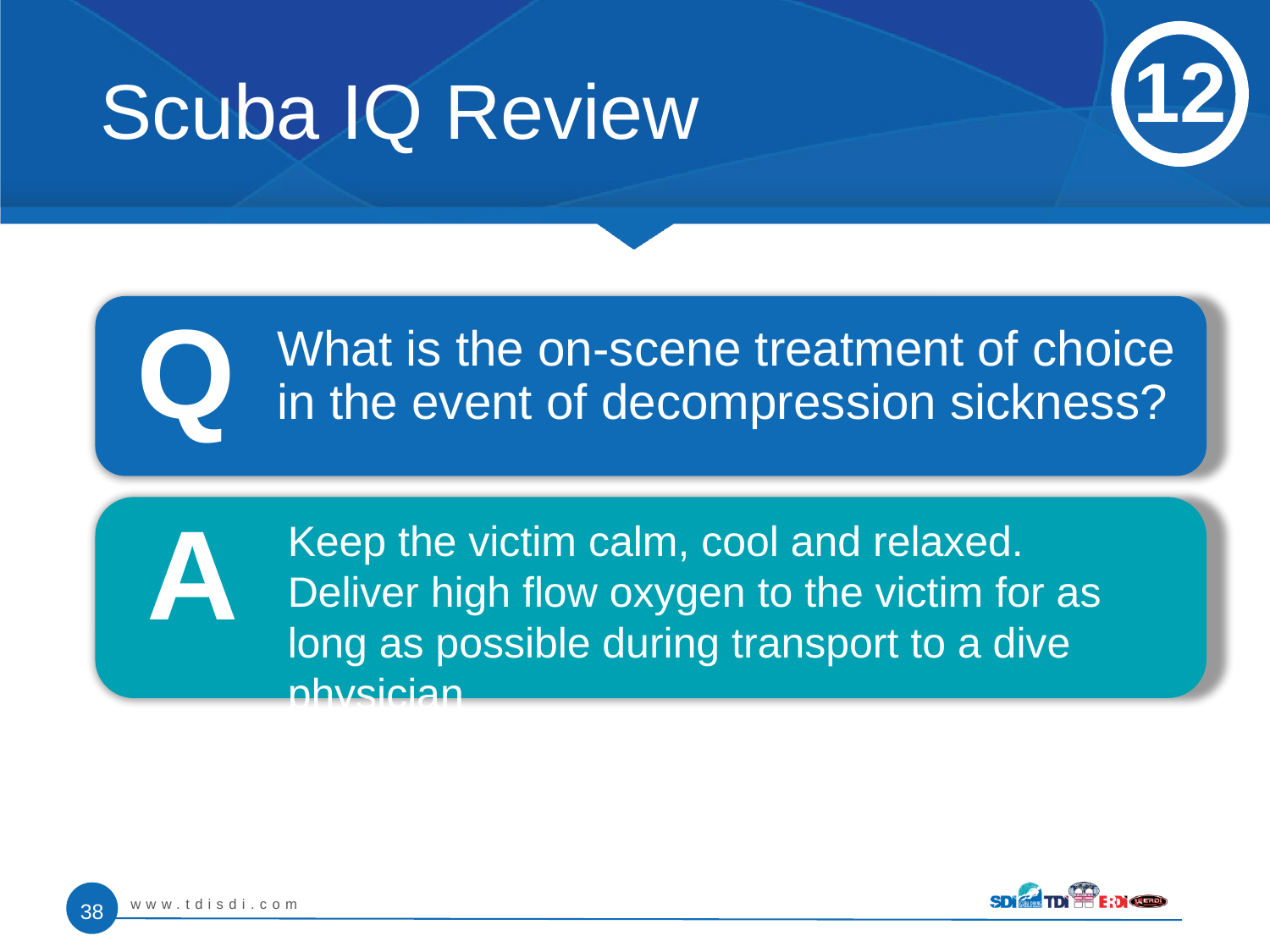

# Scuba IQ Review
12
Q

 	What is the on-scene treatment of choice in the event of decompression sickness?

A

	Keep the victim calm, cool and relaxed. Deliver high flow oxygen to the victim for as long as possible during transport to a dive physician

www.tdisdi.com
38